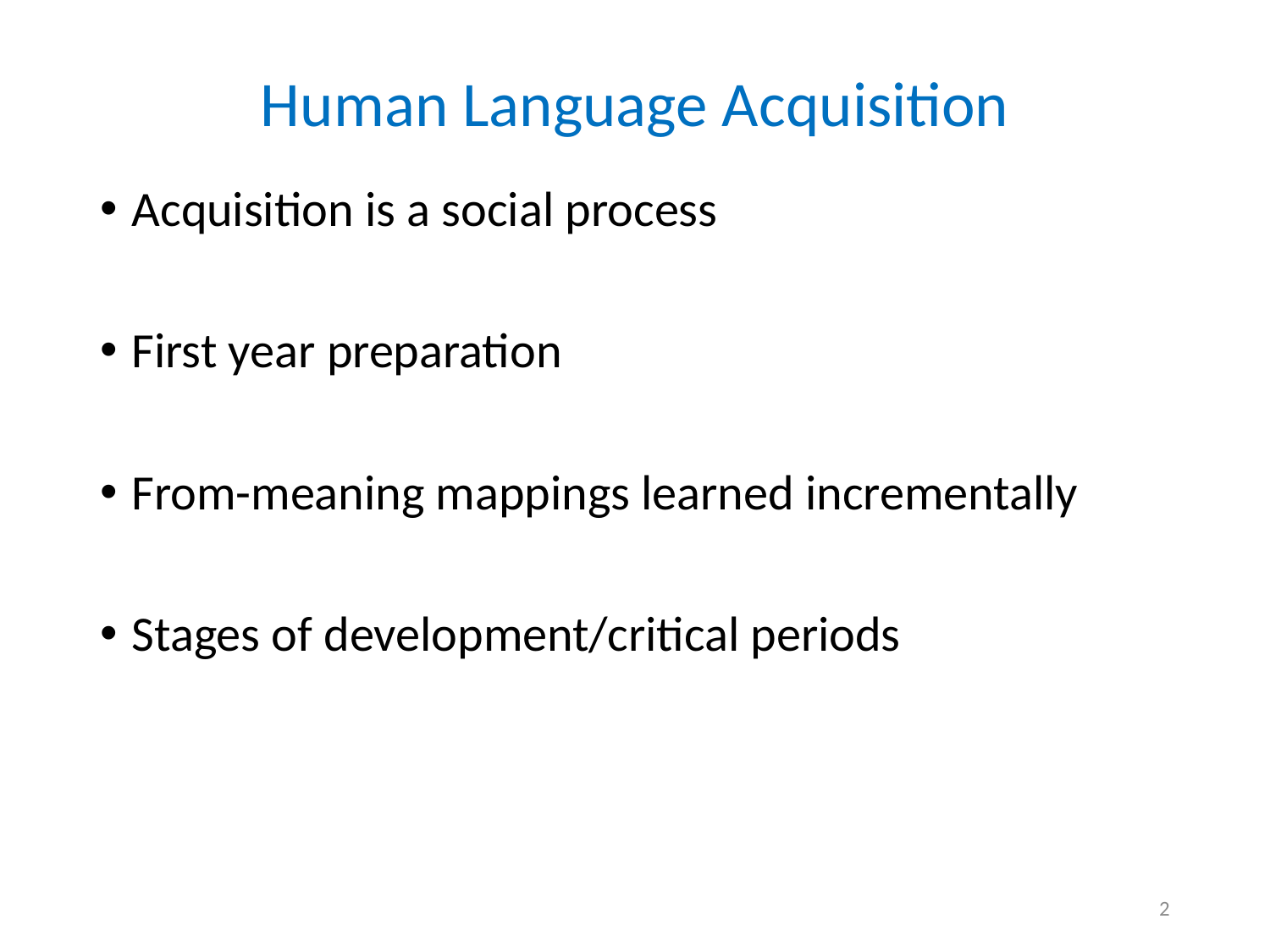

# Human Language Acquisition
Acquisition is a social process

First year preparation

From-meaning mappings learned incrementally

Stages of development/critical periods

2